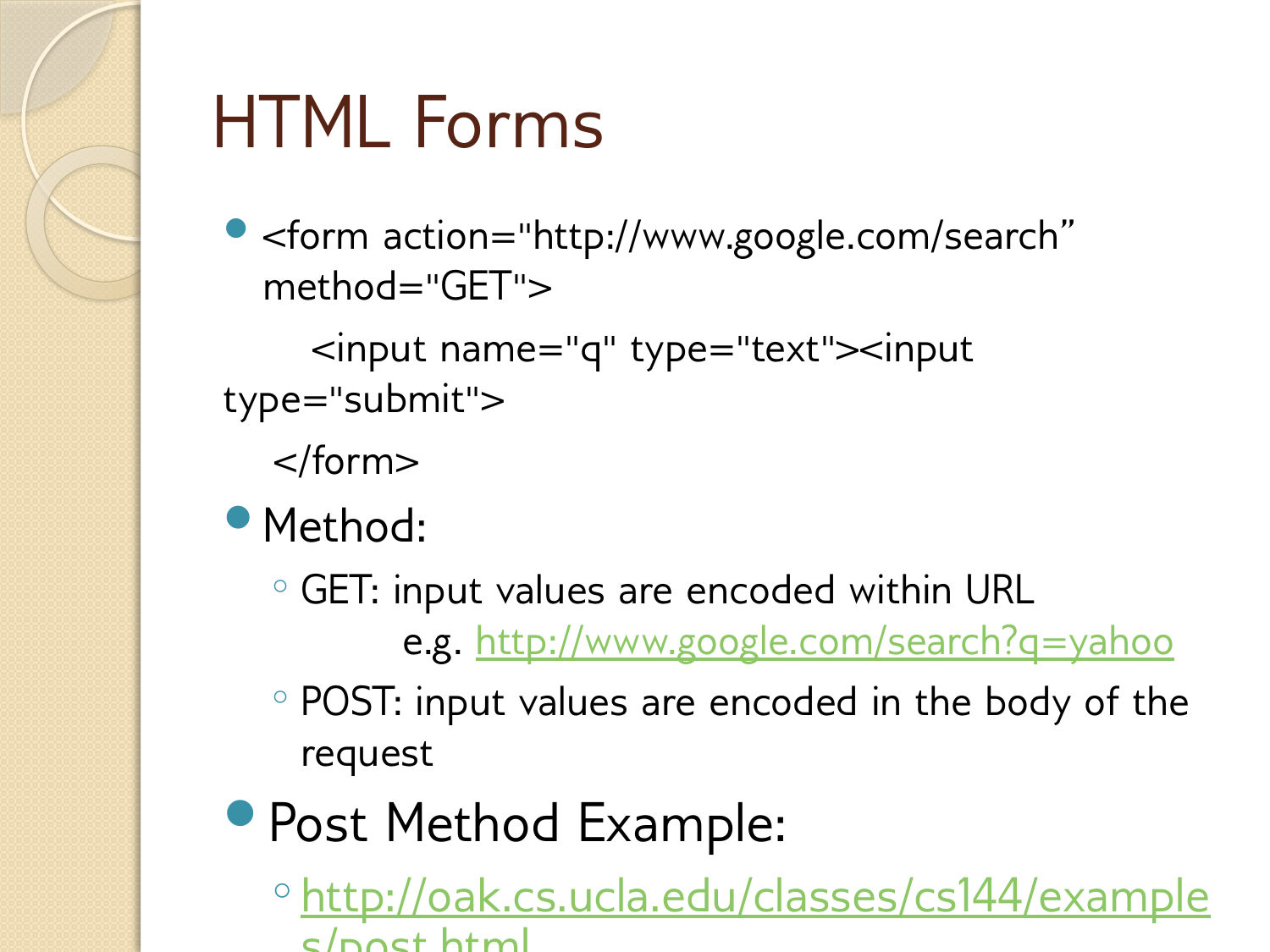

# HTML Forms
<form action="http://www.google.com/search” method="GET">
       <input name="q" type="text"><input type="submit">
    </form>
Method:
GET: input values are encoded within URL
        e.g. http://www.google.com/search?q=yahoo
POST: input values are encoded in the body of the request
Post Method Example:
http://oak.cs.ucla.edu/classes/cs144/examples/post.html